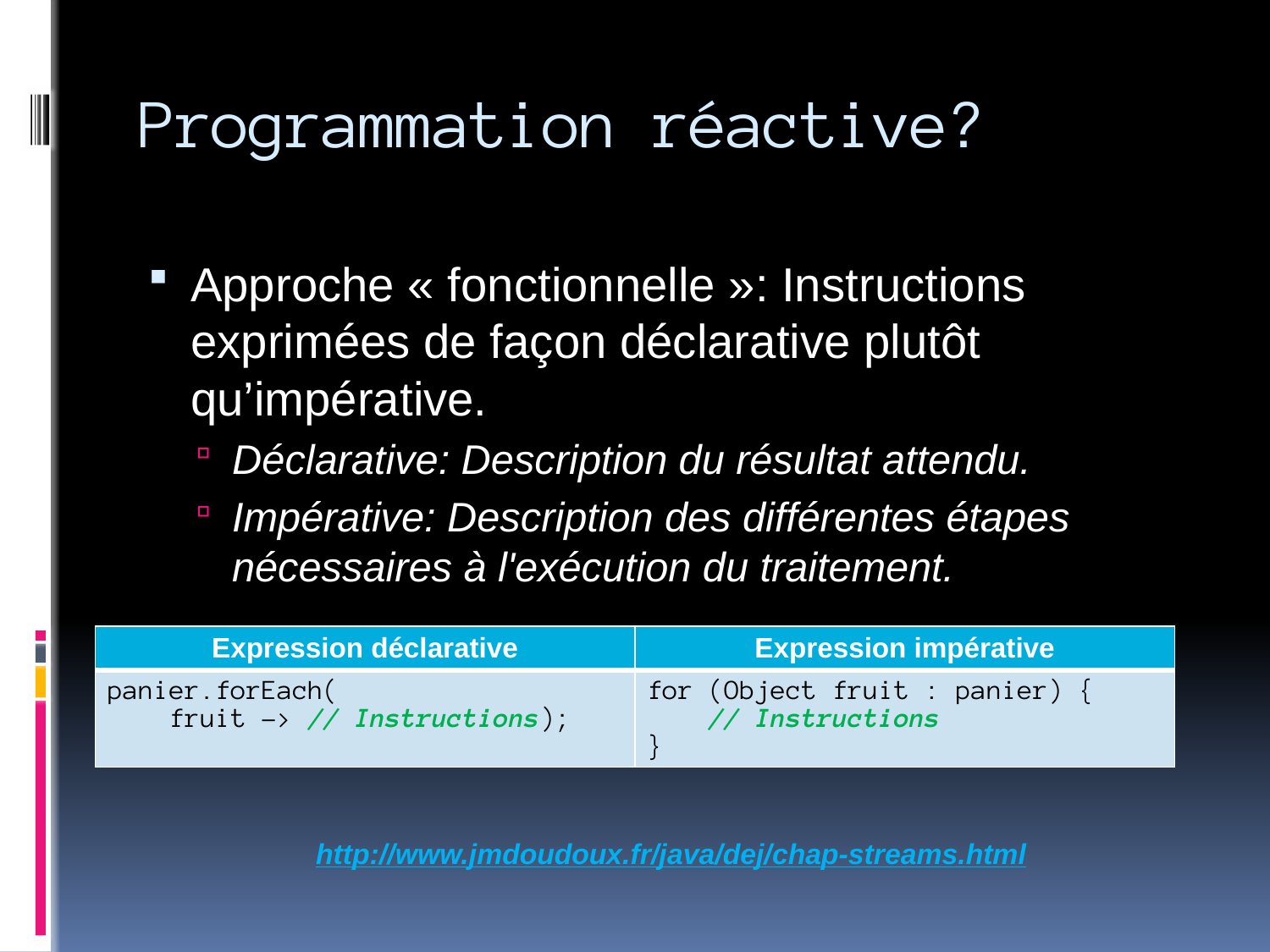

# Programmation réactive?
Approche « fonctionnelle »: Instructions exprimées de façon déclarative plutôt qu’impérative.
Déclarative: Description du résultat attendu.
Impérative: Description des différentes étapes nécessaires à l'exécution du traitement.

http://www.jmdoudoux.fr/java/dej/chap-streams.html

| Expression déclarative | Expression impérative |
| --- | --- |
| panier.forEach( fruit -> // Instructions); | for (Object fruit : panier) { // Instructions } |